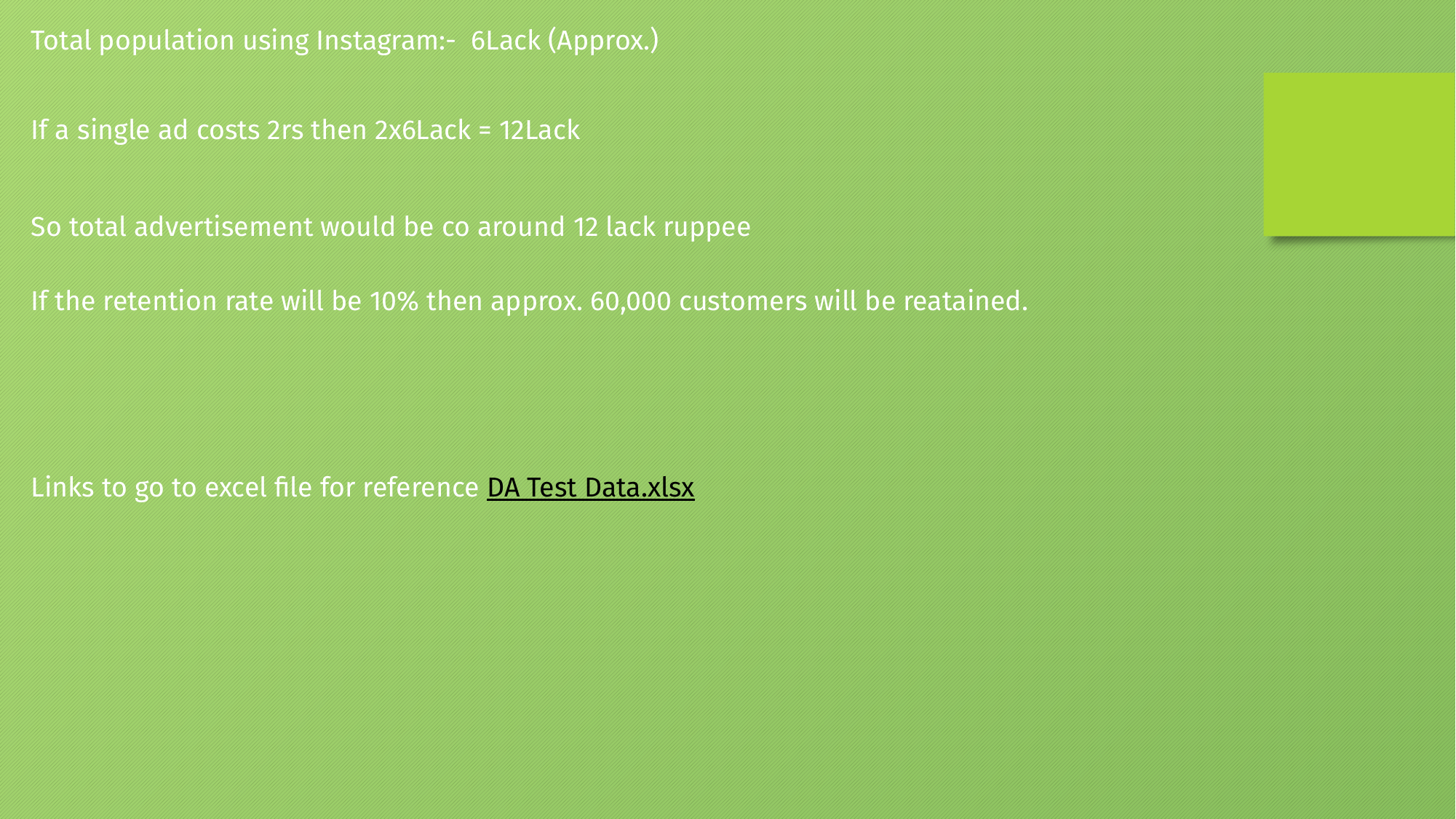

Total population using Instagram:-  6Lack (Approx.)
If a single ad costs 2rs then 2x6Lack = 12Lack
So total advertisement would be co around 12 lack ruppee
If the retention rate will be 10% then approx. 60,000 customers will be reatained.
Links to go to excel file for reference DA Test Data.xlsx